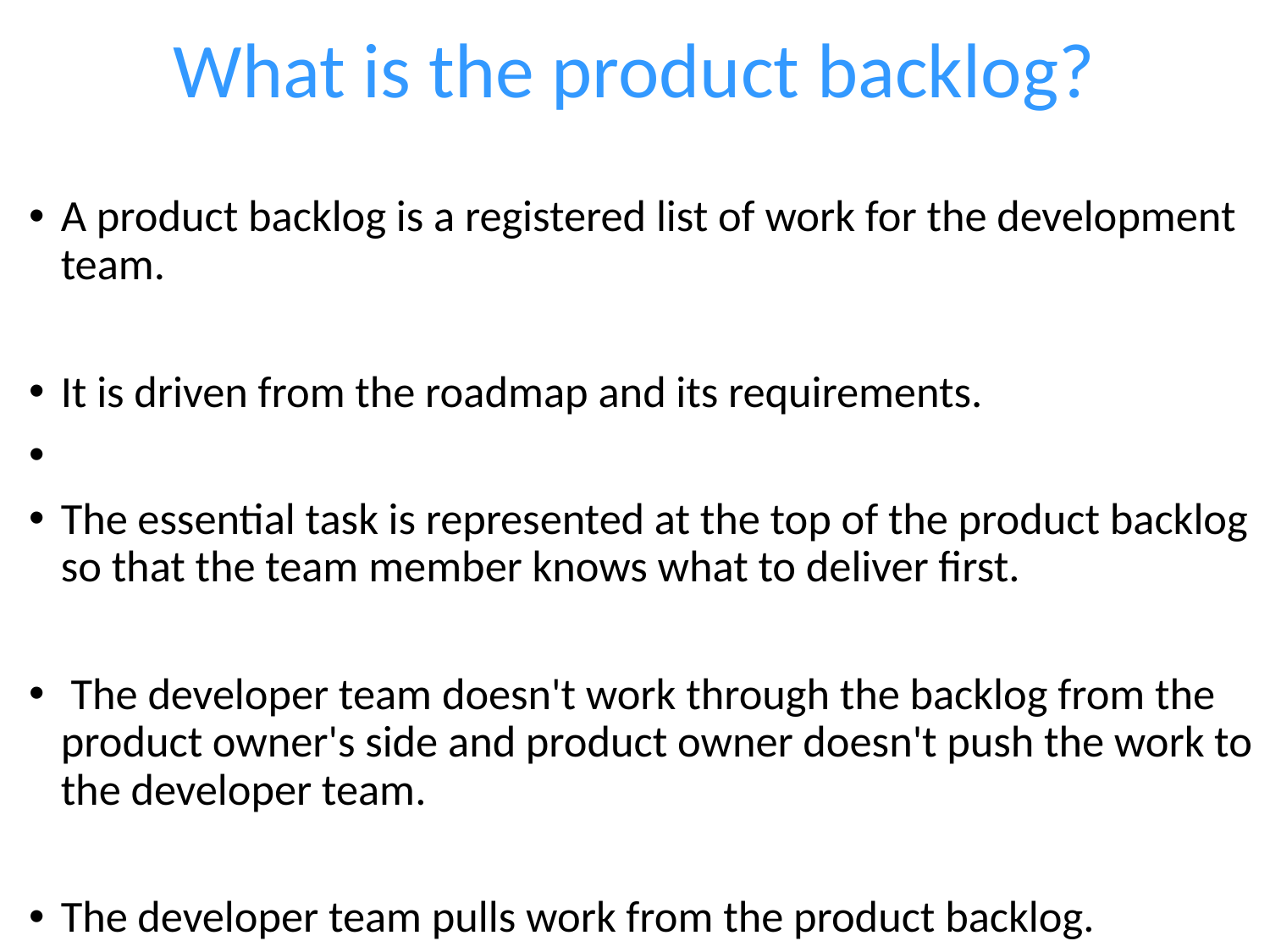

# What is the product backlog?

A product backlog is a registered list of work for the development team.

It is driven from the roadmap and its requirements.

The essential task is represented at the top of the product backlog so that the team member knows what to deliver first.

 The developer team doesn't work through the backlog from the product owner's side and product owner doesn't push the work to the developer team.

The developer team pulls work from the product backlog.